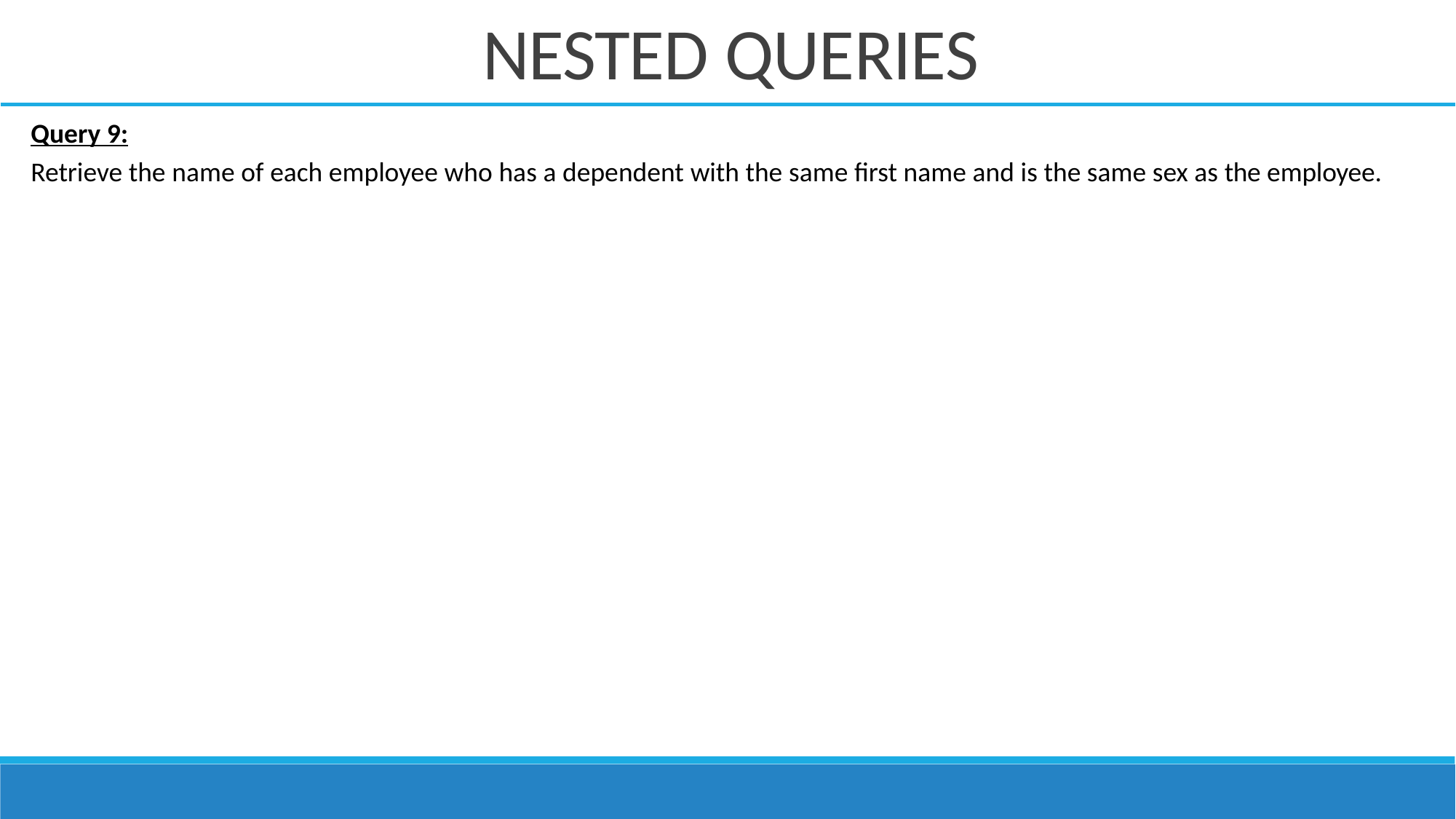

# NESTED QUERIES

Query 9:
Retrieve the name of each employee who has a dependent with the same first name and is the same sex as the employee.